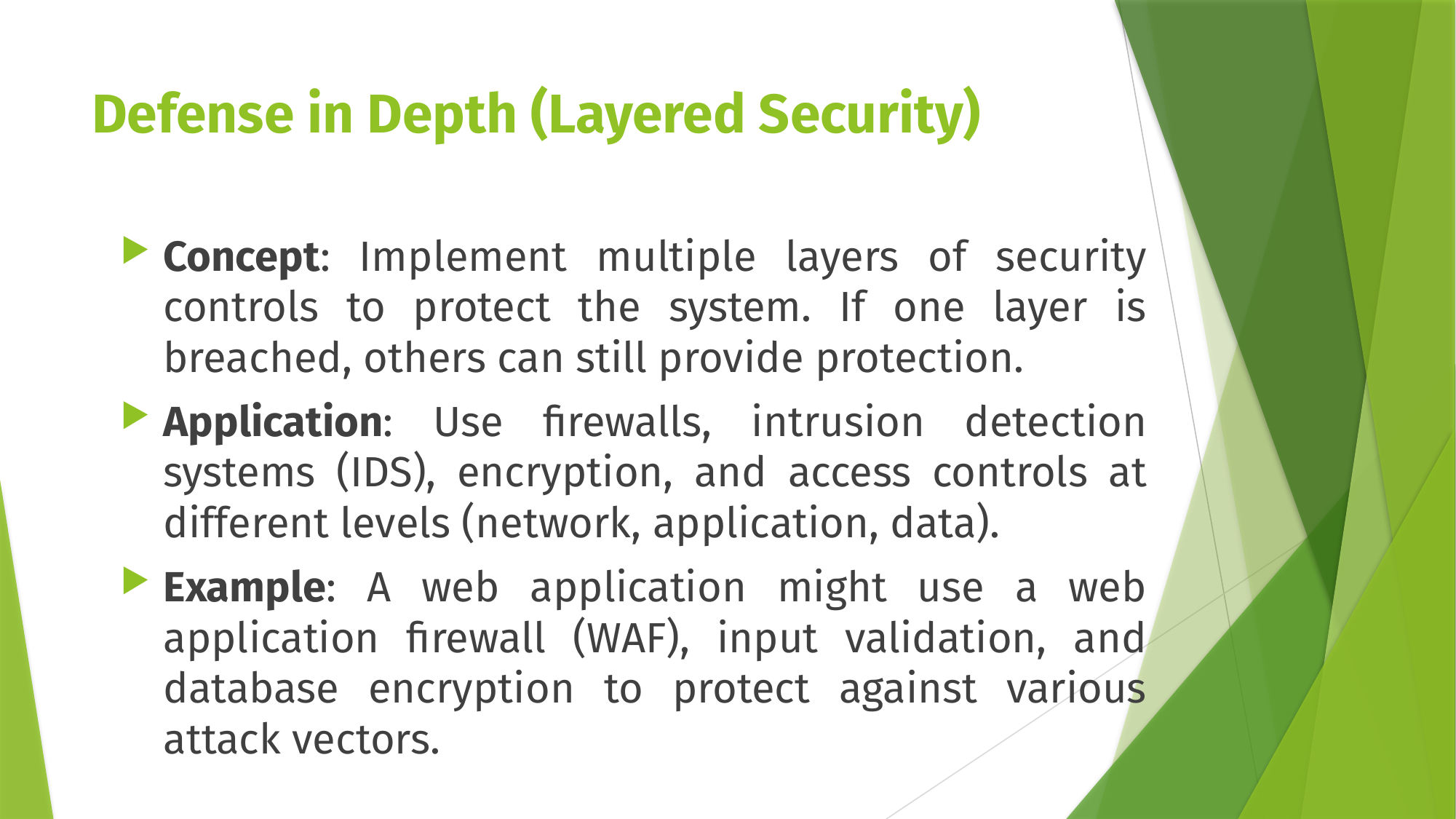

# Defense in Depth (Layered Security)

Concept: Implement multiple layers of security controls to protect the system. If one layer is breached, others can still provide protection.
Application: Use firewalls, intrusion detection systems (IDS), encryption, and access controls at different levels (network, application, data).
Example: A web application might use a web application firewall (WAF), input validation, and database encryption to protect against various attack vectors.